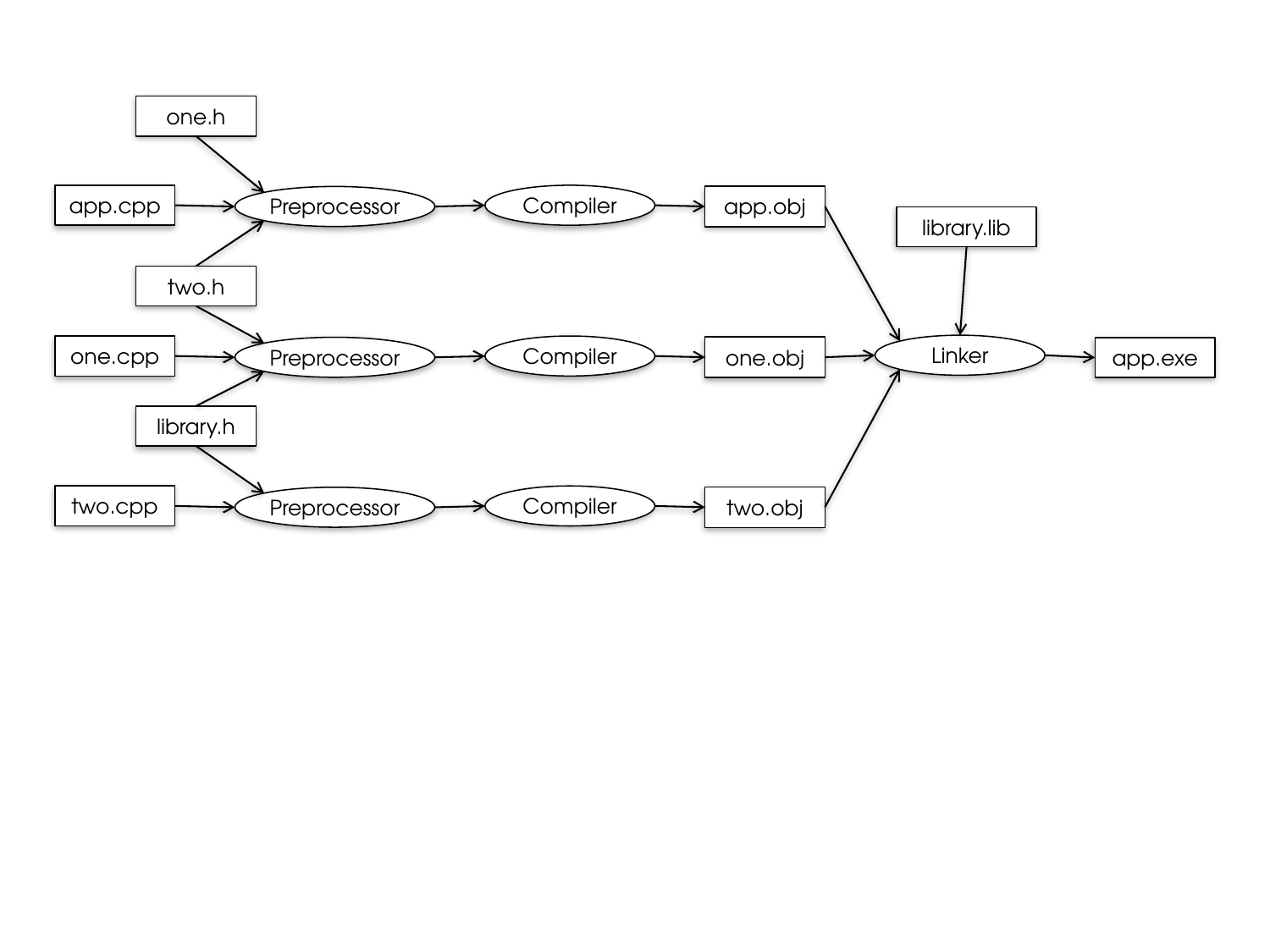

one.h
app.cpp
Compiler
app.obj
Preprocessor
library.lib
two.h
Linker
one.cpp
Compiler
one.obj
Preprocessor
app.exe
library.h
two.cpp
Compiler
two.obj
Preprocessor